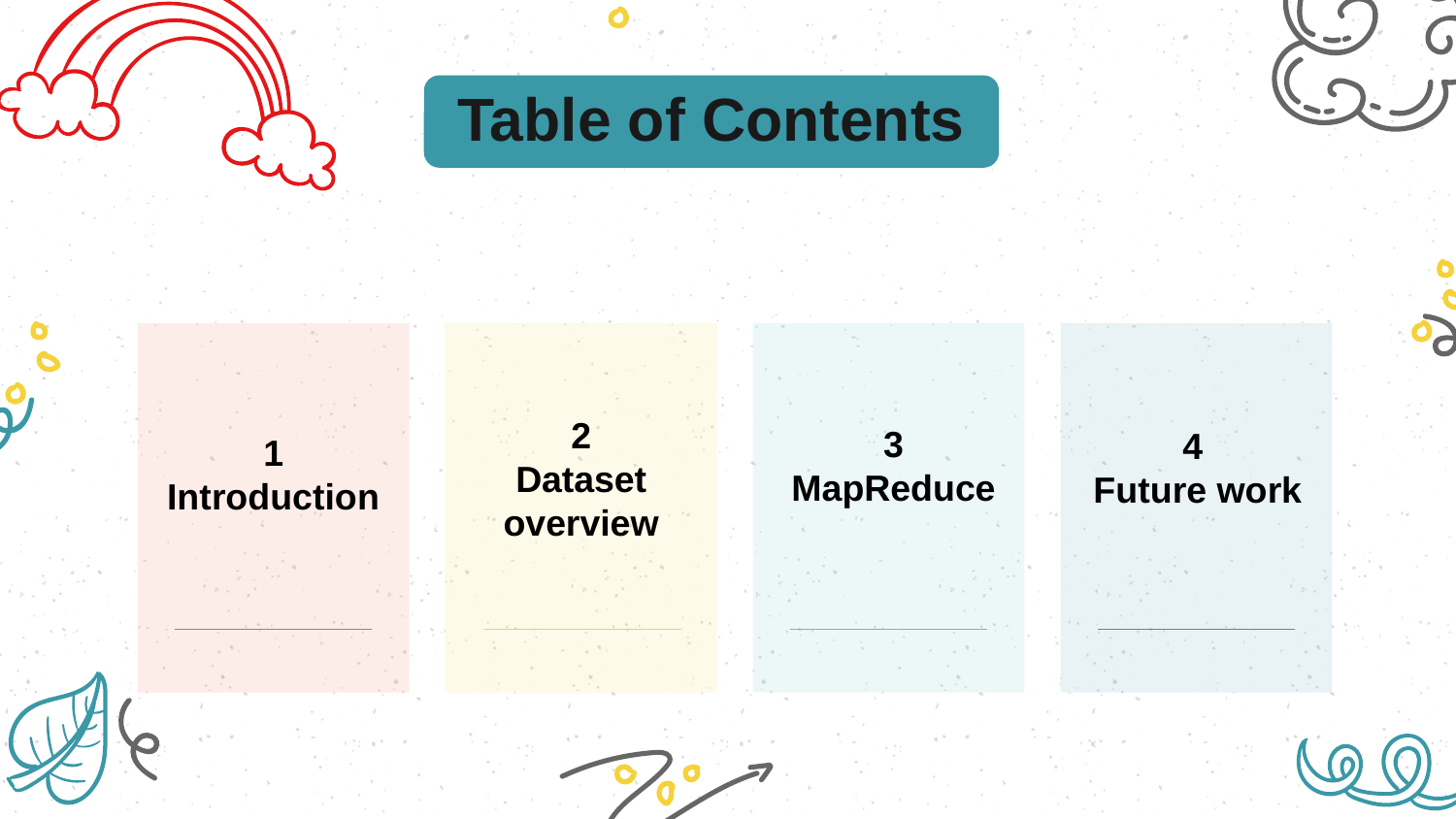

# Table of Contents

1
Introduction
2
Dataset overview
3
MapReduce
4
Future work